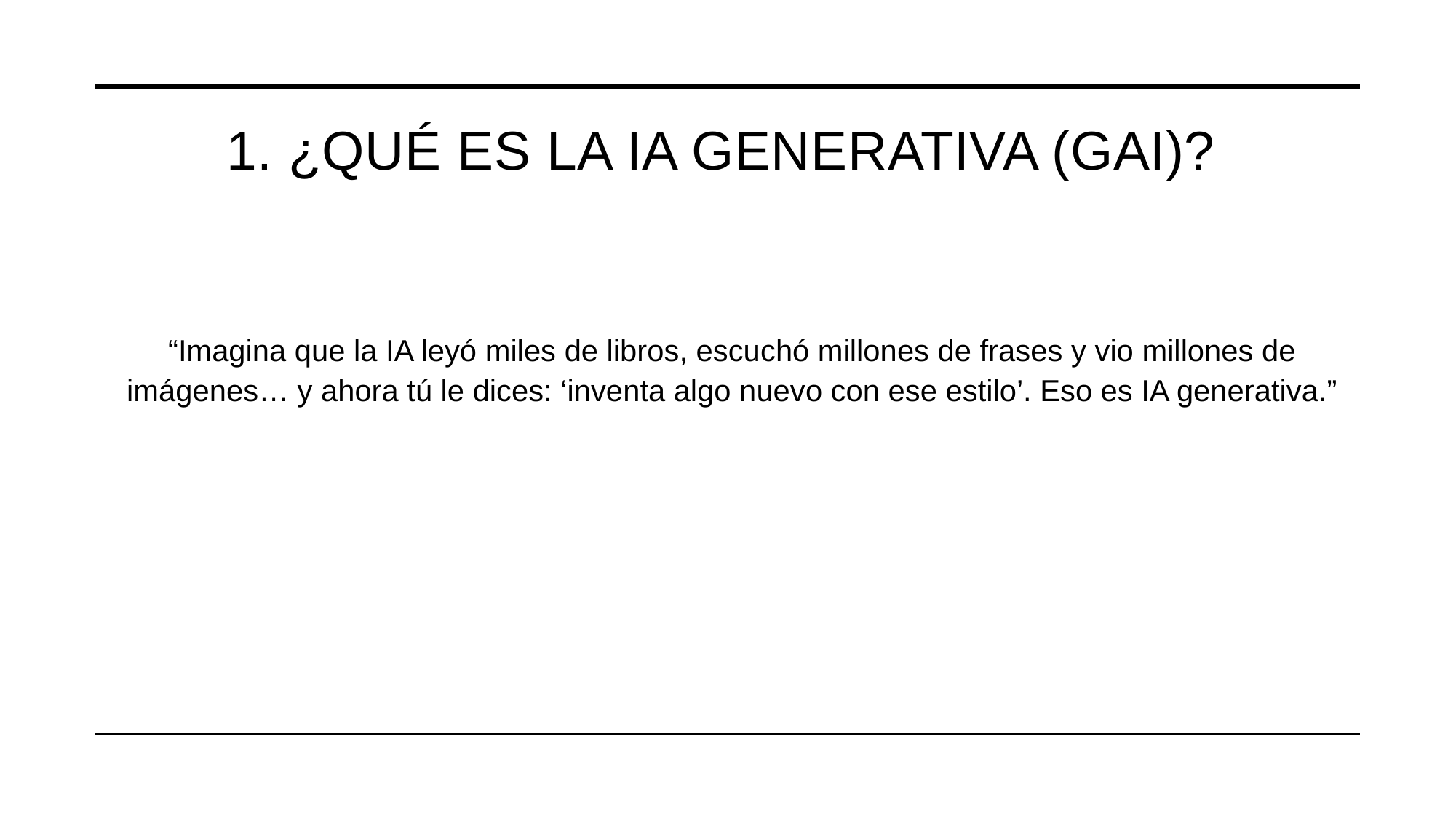

# 1. ¿Qué es la IA generativa (GAI)?

“Imagina que la IA leyó miles de libros, escuchó millones de frases y vio millones de imágenes… y ahora tú le dices: ‘inventa algo nuevo con ese estilo’. Eso es IA generativa.”